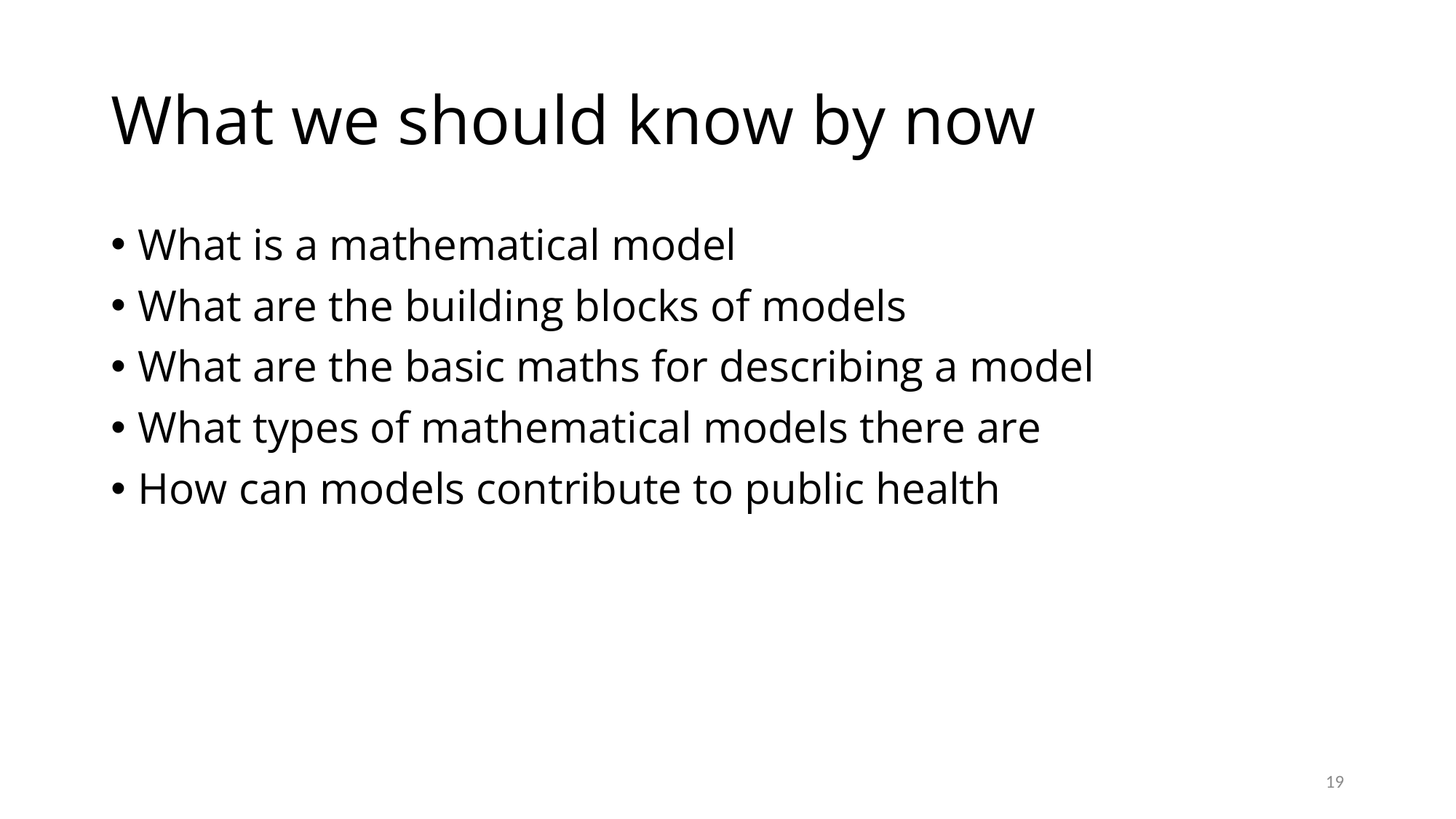

# What we should know by now
What is a mathematical model
What are the building blocks of models
What are the basic maths for describing a model
What types of mathematical models there are
How can models contribute to public health

19